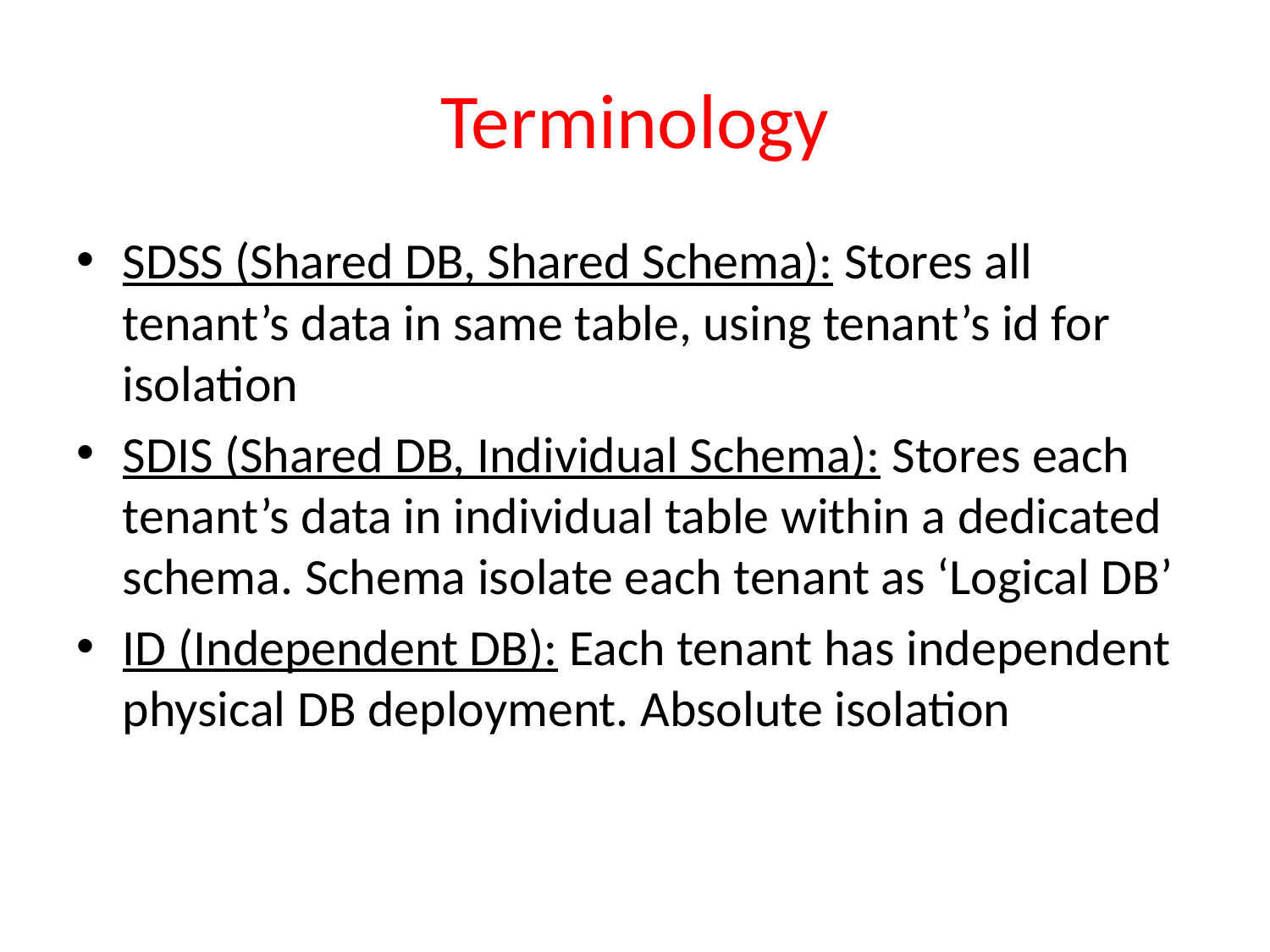

# Terminology
SDSS (Shared DB, Shared Schema): Stores all tenant’s data in same table, using tenant’s id for isolation
SDIS (Shared DB, Individual Schema): Stores each tenant’s data in individual table within a dedicated schema. Schema isolate each tenant as ‘Logical DB’
ID (Independent DB): Each tenant has independent physical DB deployment. Absolute isolation